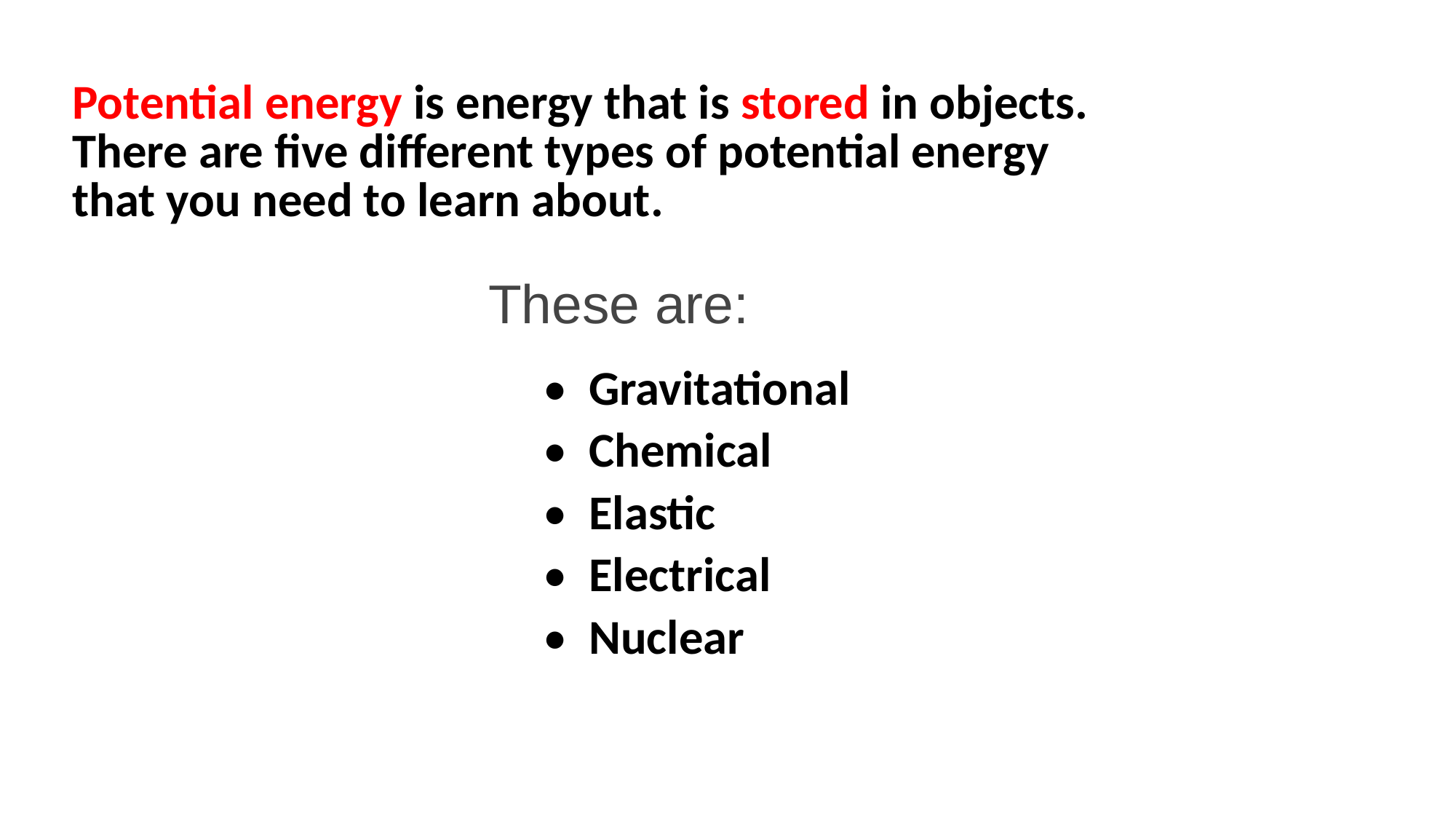

| Potential energy is energy that is stored in objects. There are five different types of potential energy that you need to learn about. |
| --- |
These are:

| • | Gravitational |
| --- | --- |
| • | Chemical |
| • | Elastic |
| • | Electrical |
| • | Nuclear |